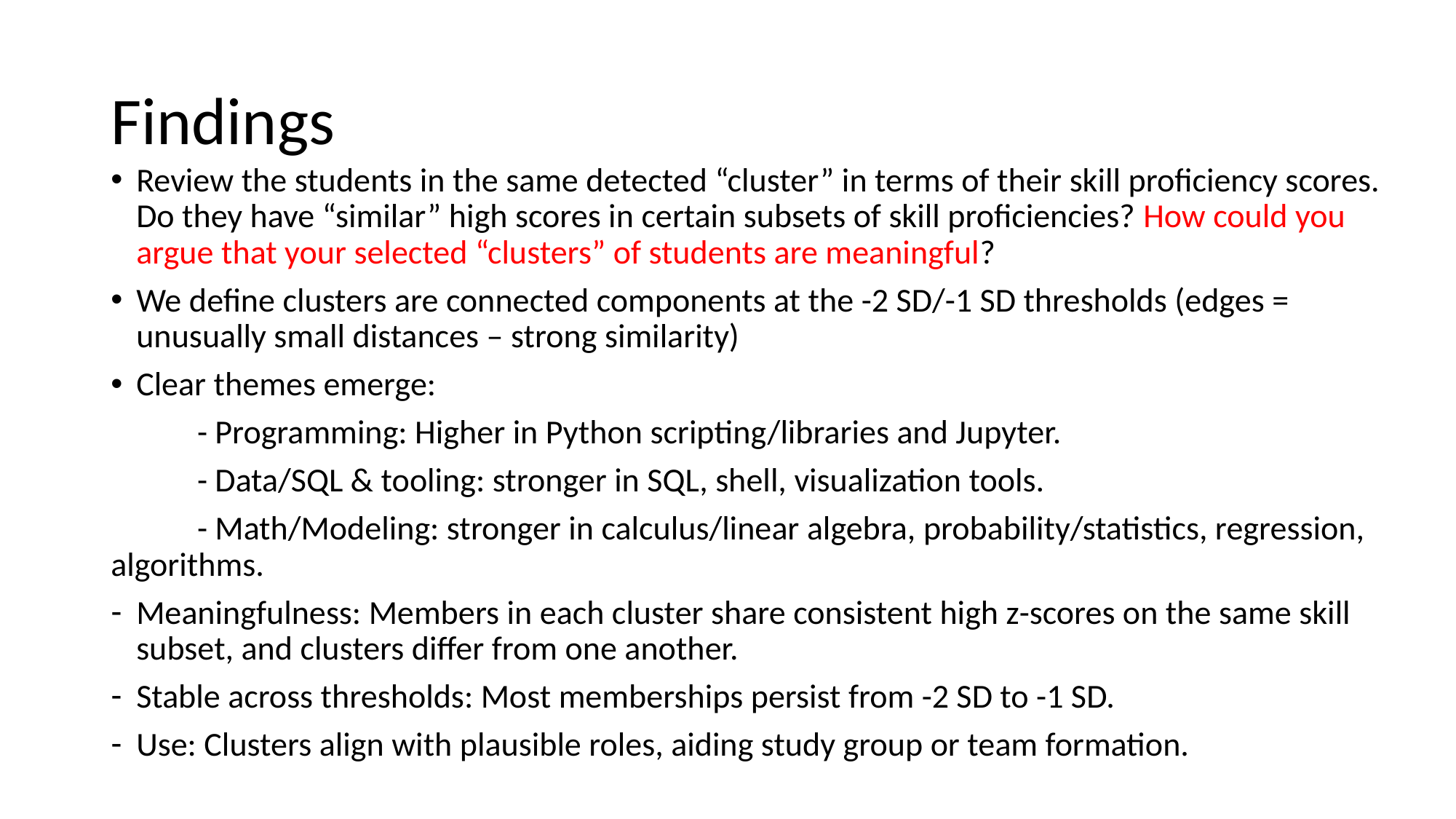

# Findings
Review the students in the same detected “cluster” in terms of their skill proficiency scores. Do they have “similar” high scores in certain subsets of skill proficiencies? How could you argue that your selected “clusters” of students are meaningful?
We define clusters are connected components at the -2 SD/-1 SD thresholds (edges = unusually small distances – strong similarity)
Clear themes emerge:
	- Programming: Higher in Python scripting/libraries and Jupyter.
	- Data/SQL & tooling: stronger in SQL, shell, visualization tools.
	- Math/Modeling: stronger in calculus/linear algebra, probability/statistics, regression, algorithms.
Meaningfulness: Members in each cluster share consistent high z-scores on the same skill subset, and clusters differ from one another.
Stable across thresholds: Most memberships persist from -2 SD to -1 SD.
Use: Clusters align with plausible roles, aiding study group or team formation.